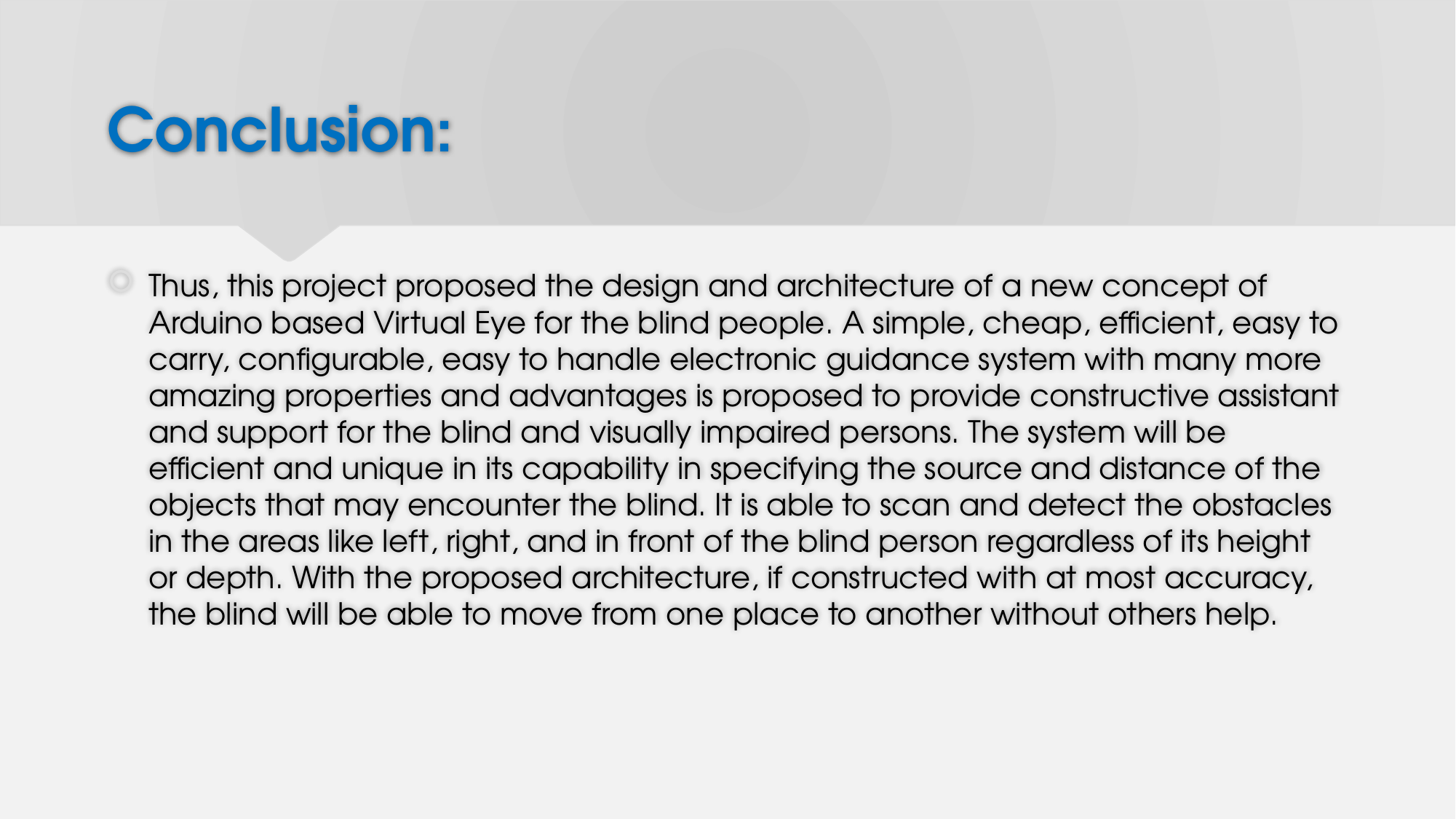

# Conclusion:

Thus, this project proposed the design and architecture of a new concept of Arduino based Virtual Eye for the blind people. A simple, cheap, efficient, easy to carry, configurable, easy to handle electronic guidance system with many more amazing properties and advantages is proposed to provide constructive assistant and support for the blind and visually impaired persons. The system will be efficient and unique in its capability in specifying the source and distance of the objects that may encounter the blind. It is able to scan and detect the obstacles in the areas like left, right, and in front of the blind person regardless of its height or depth. With the proposed architecture, if constructed with at most accuracy, the blind will be able to move from one place to another without others help.